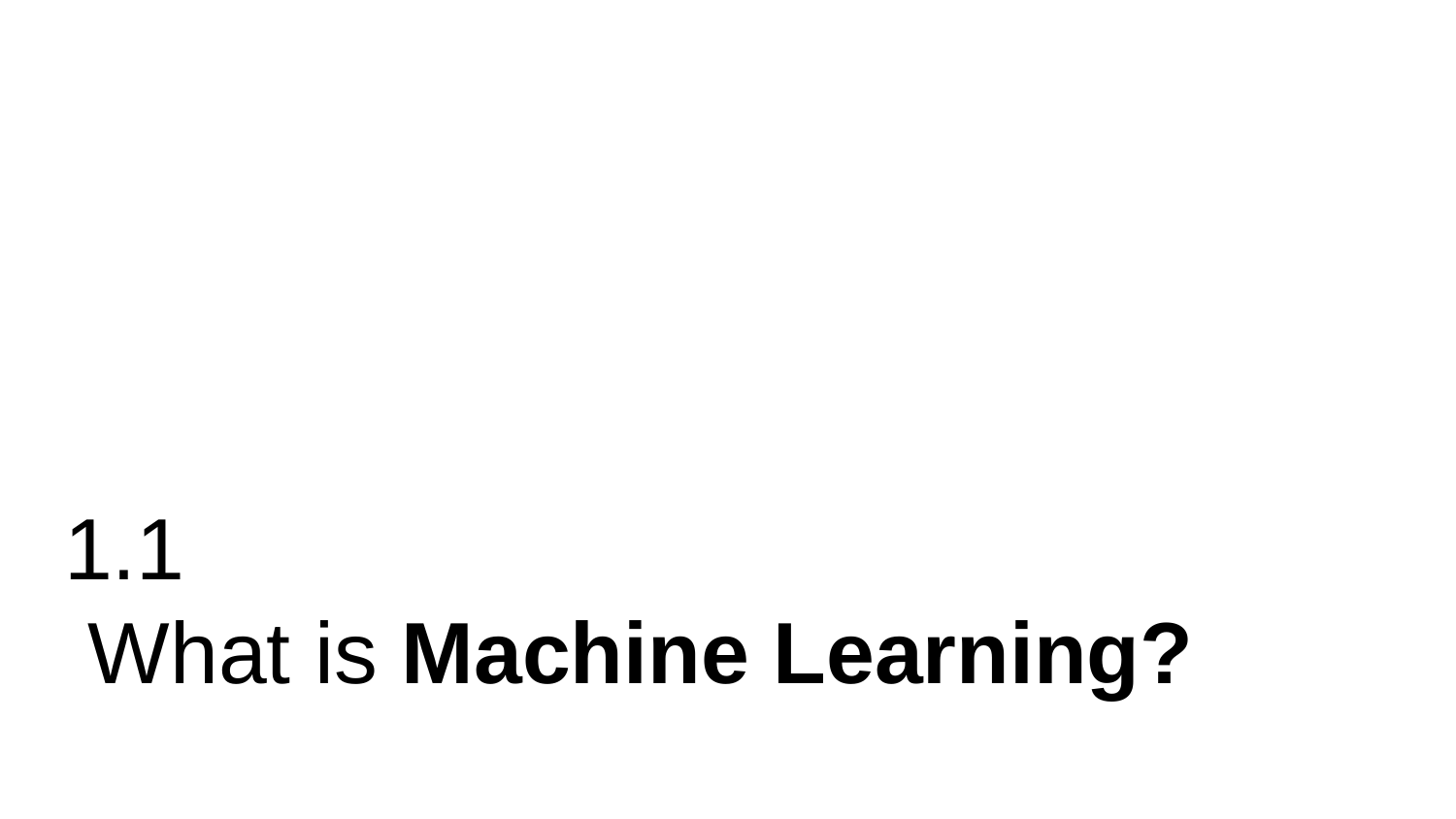

# 1.1
 What is Machine Learning?
2